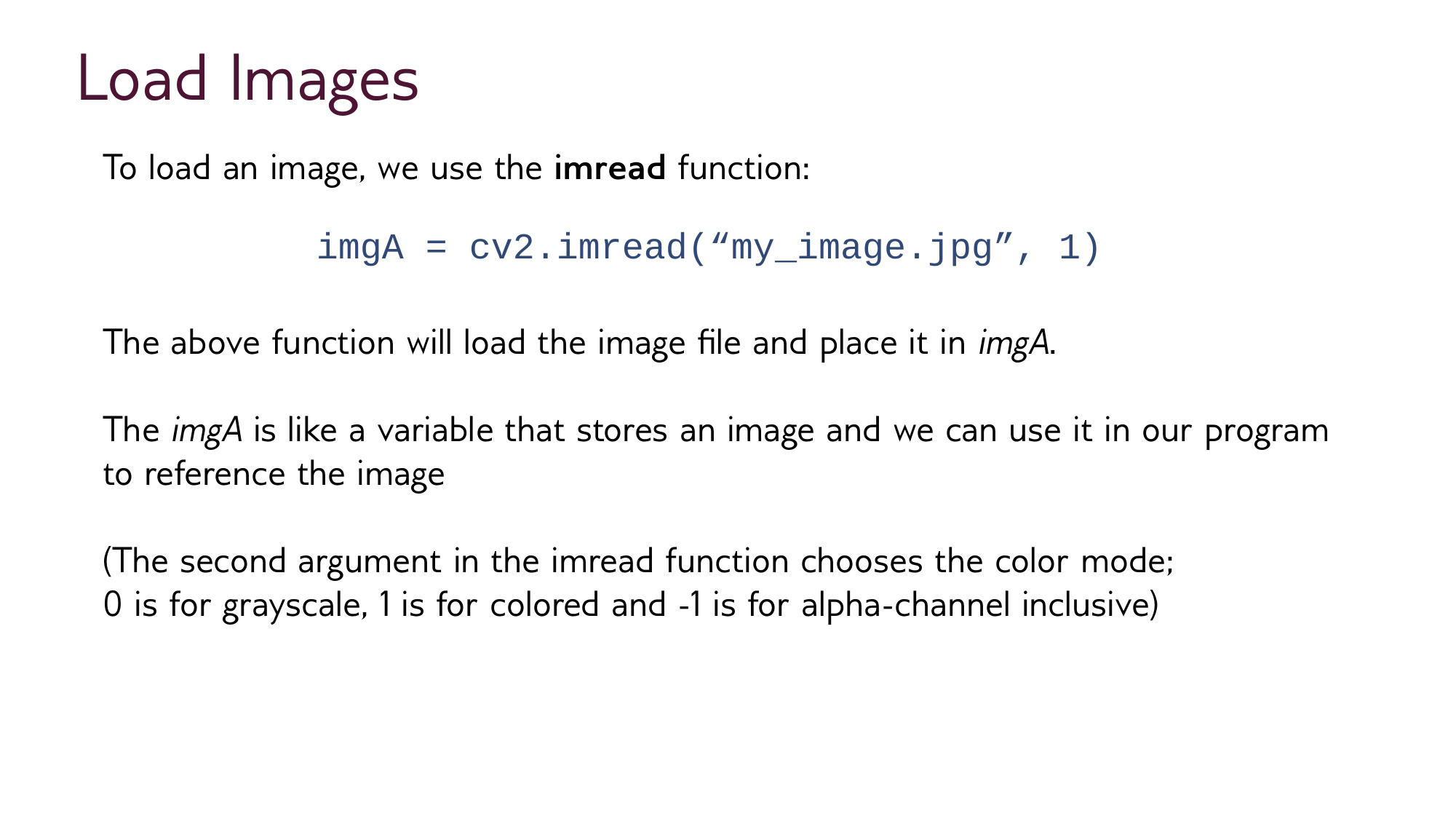

Load Images
To load an image, we use the imread function:

The above function will load the image file and place it in imgA.

The imgA is like a variable that stores an image and we can use it in our program to reference the image

(The second argument in the imread function chooses the color mode;
0 is for grayscale, 1 is for colored and -1 is for alpha-channel inclusive)
imgA = cv2.imread(“my_image.jpg”, 1)